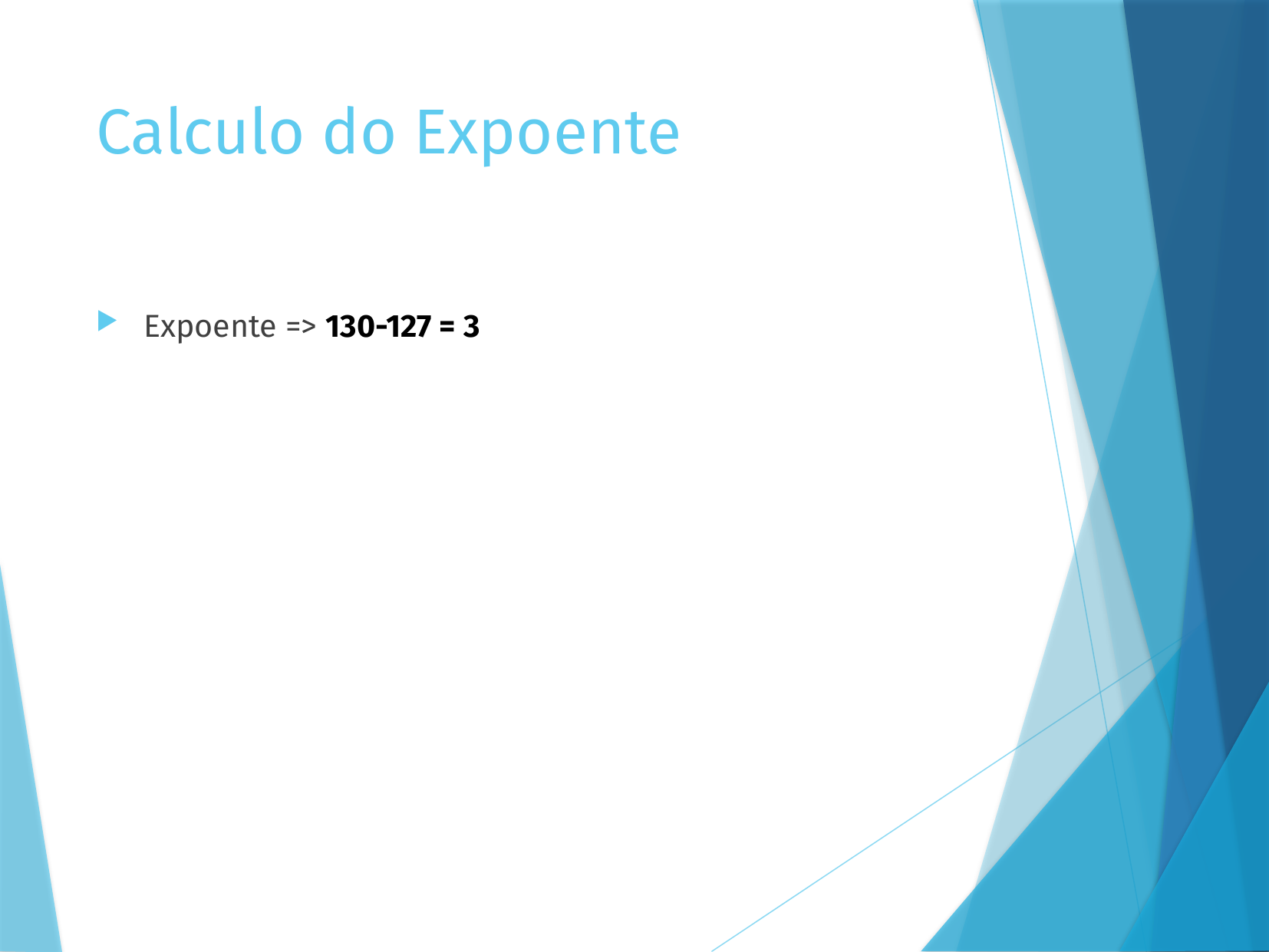

# Calculo do Expoente
Expoente => 130-127 = 3